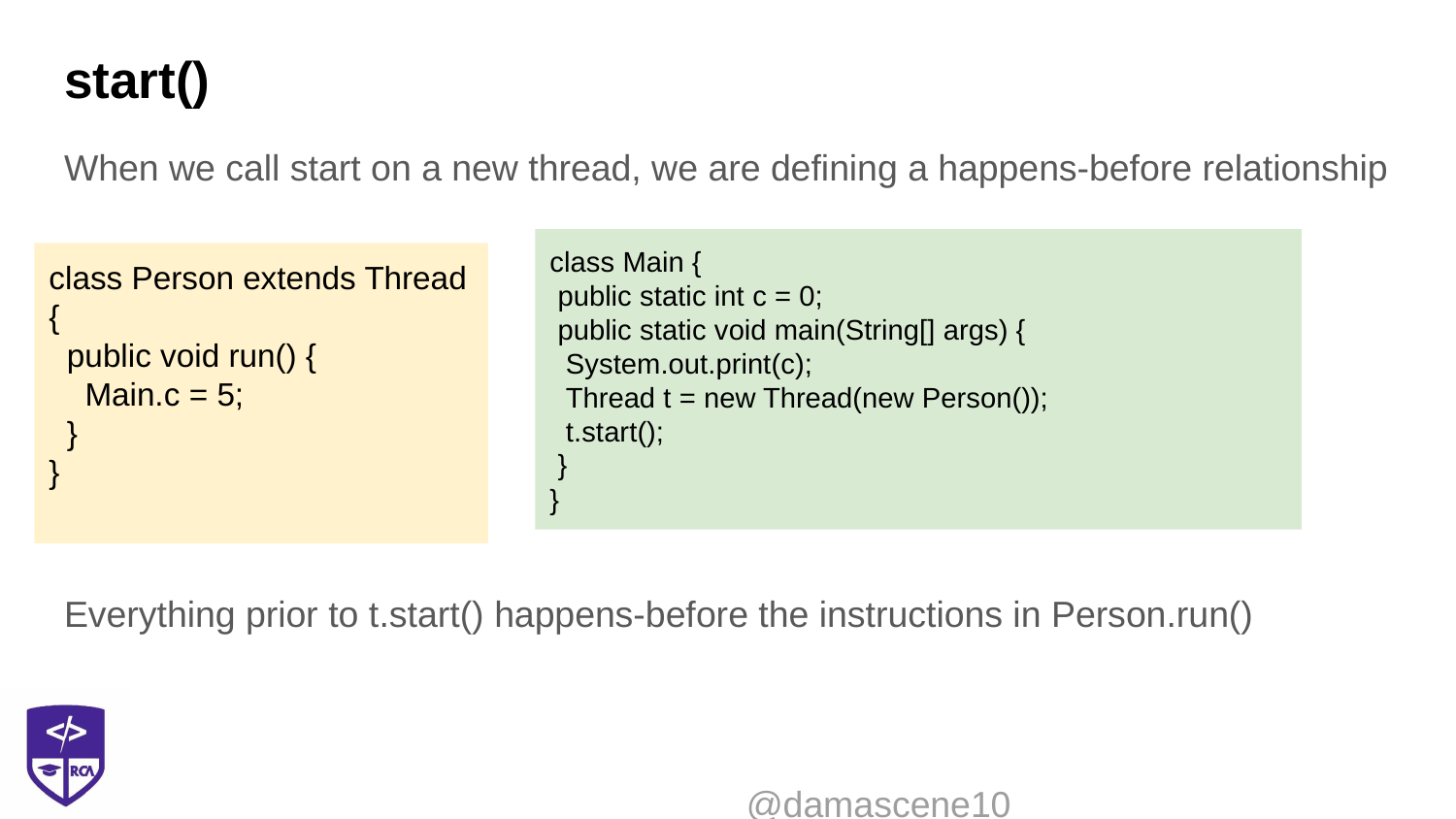

# start()
When we call start on a new thread, we are defining a happens-before relationship

Everything prior to t.start() happens-before the instructions in Person.run()
class Main {
 public static int c = 0;
 public static void main(String[] args) {
  System.out.print(c);
  Thread t = new Thread(new Person());
  t.start();
 }
}
class Person extends Thread {
  public void run() {
    Main.c = 5;
  }
}